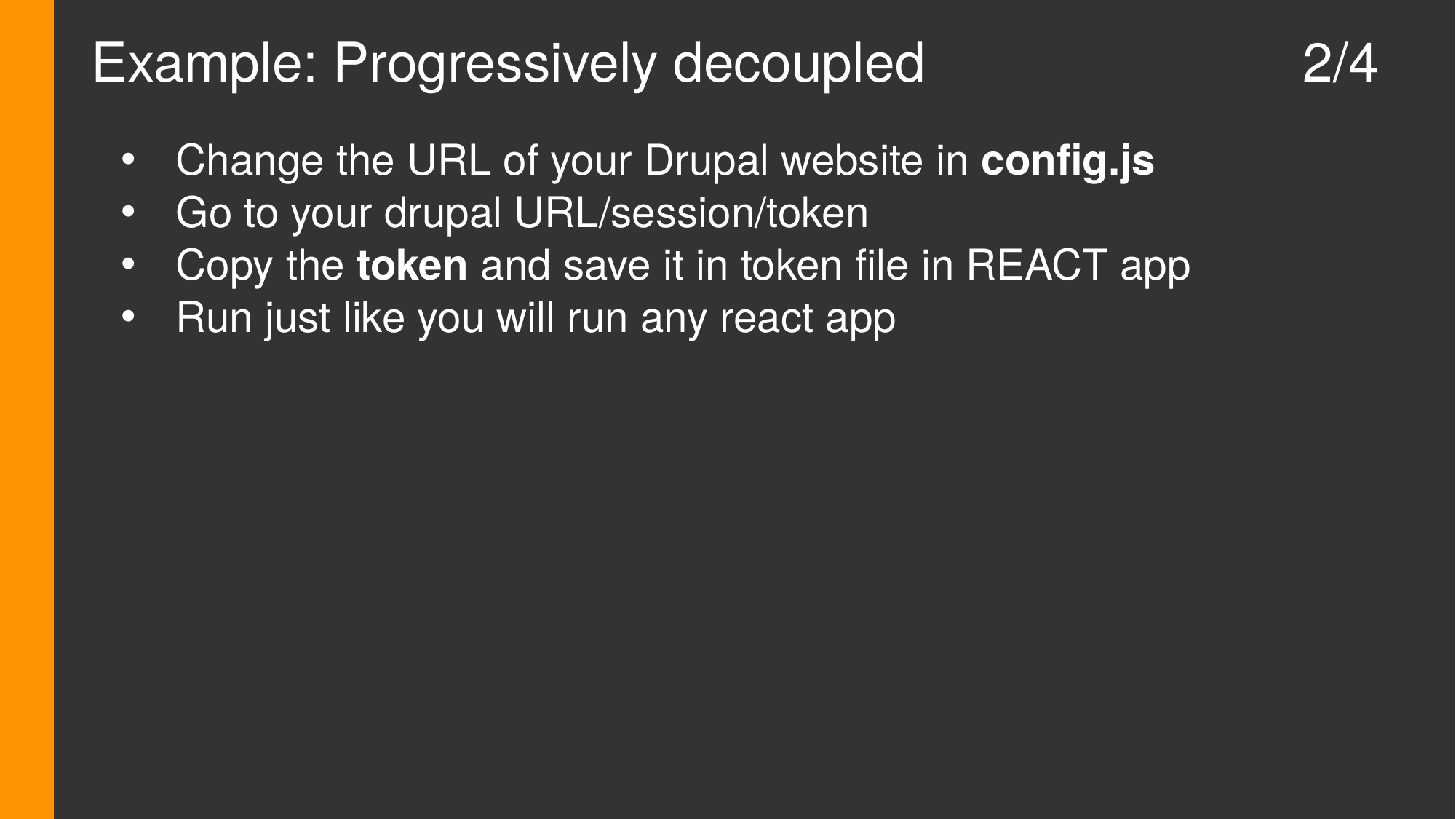

# Example: Progressively decoupled                         2/4
Change the URL of your Drupal website in config.js
Go to your drupal URL/session/token
Copy the token and save it in token file in REACT app
Run just like you will run any react app